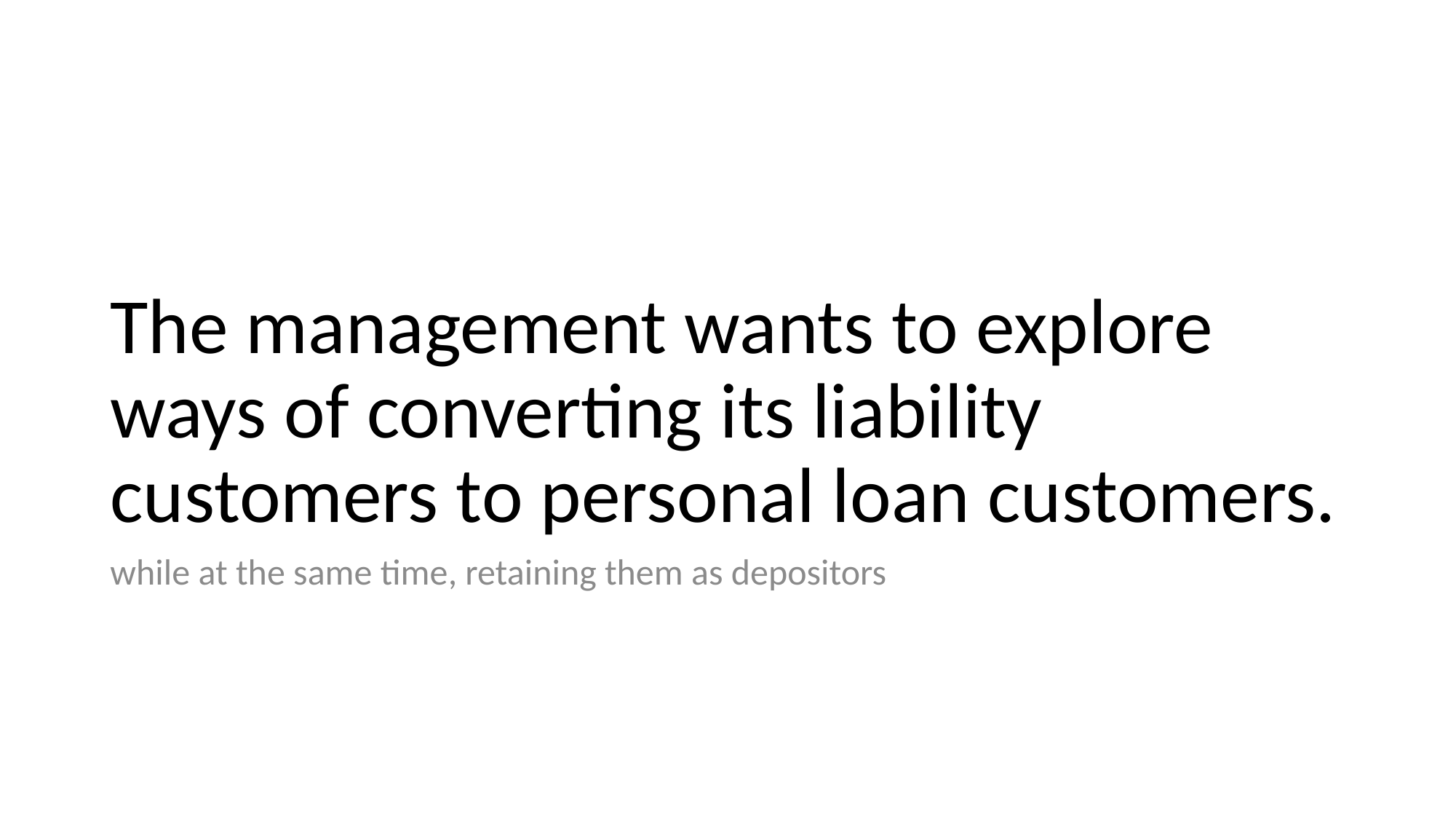

# The management wants to explore ways of converting its liability customers to personal loan customers.
while at the same time, retaining them as depositors